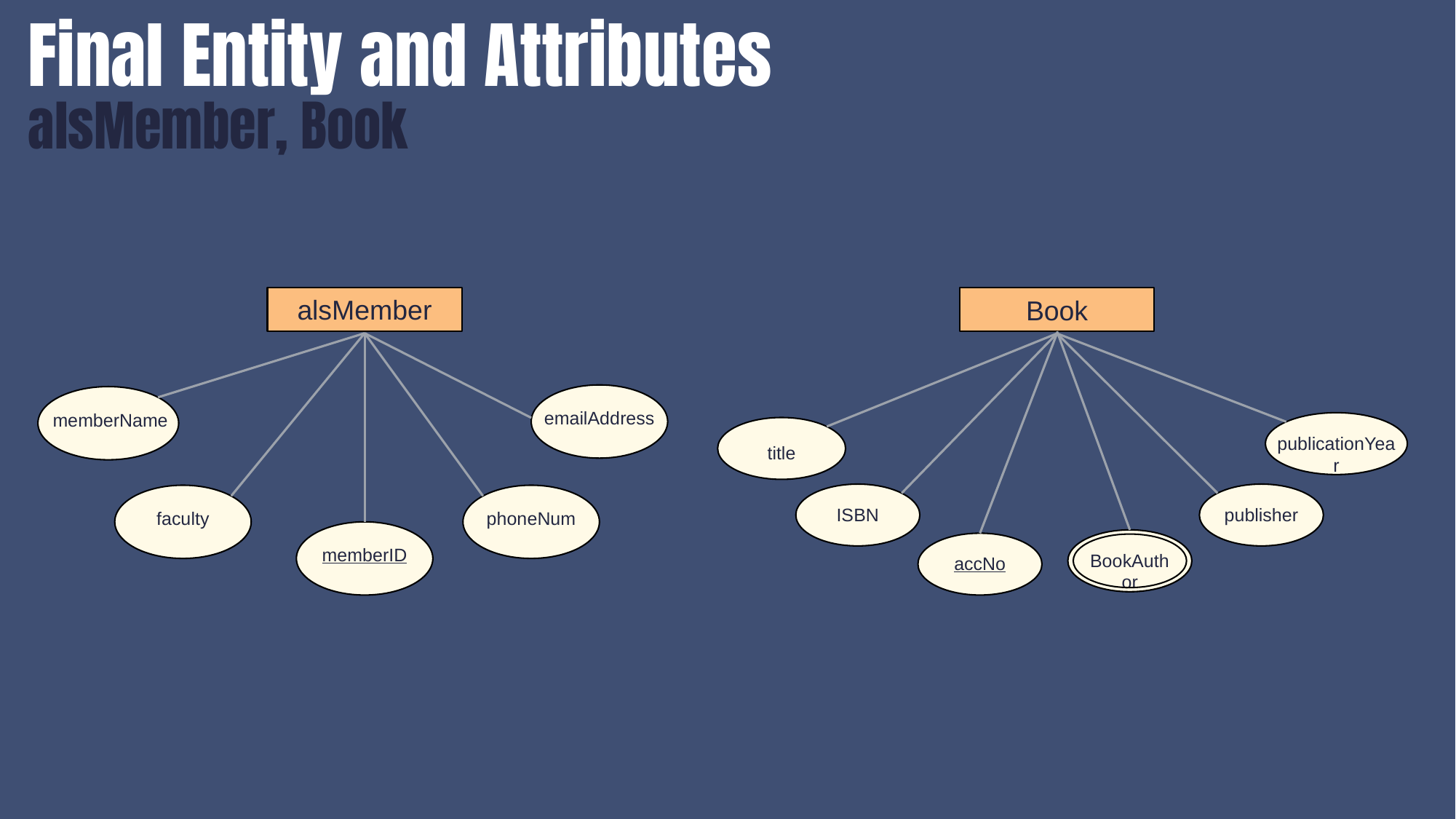

# Final Entity and Attributes alsMember, Book
alsMember

emailAddress
memberName

faculty
phoneNum

memberID
Book

publicationYear
title

ISBN
publisher

accNo

BookAuthor